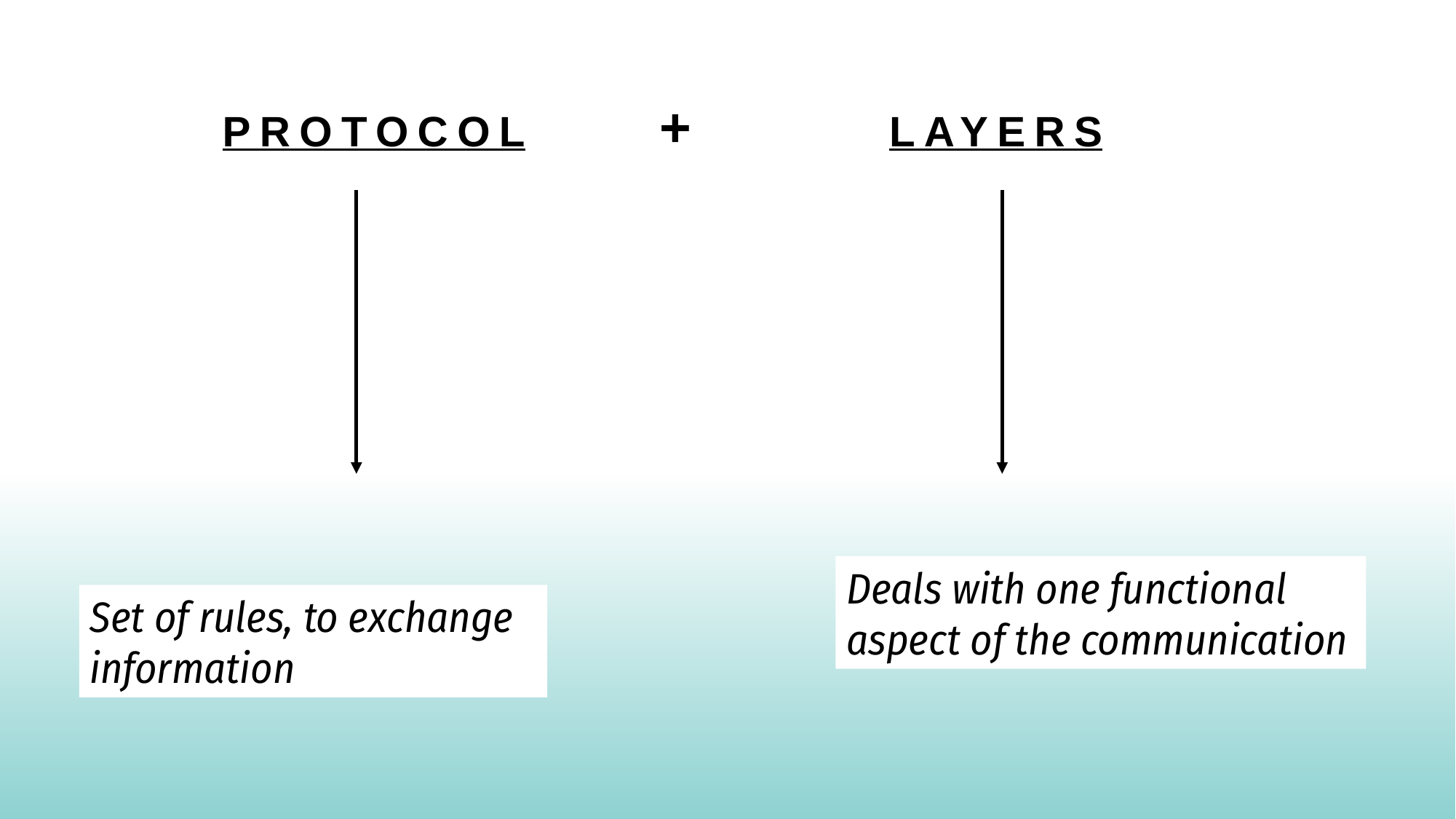

# Protocol      +         Layers
Deals with one functional aspect of the communication
Set of rules, to exchange information